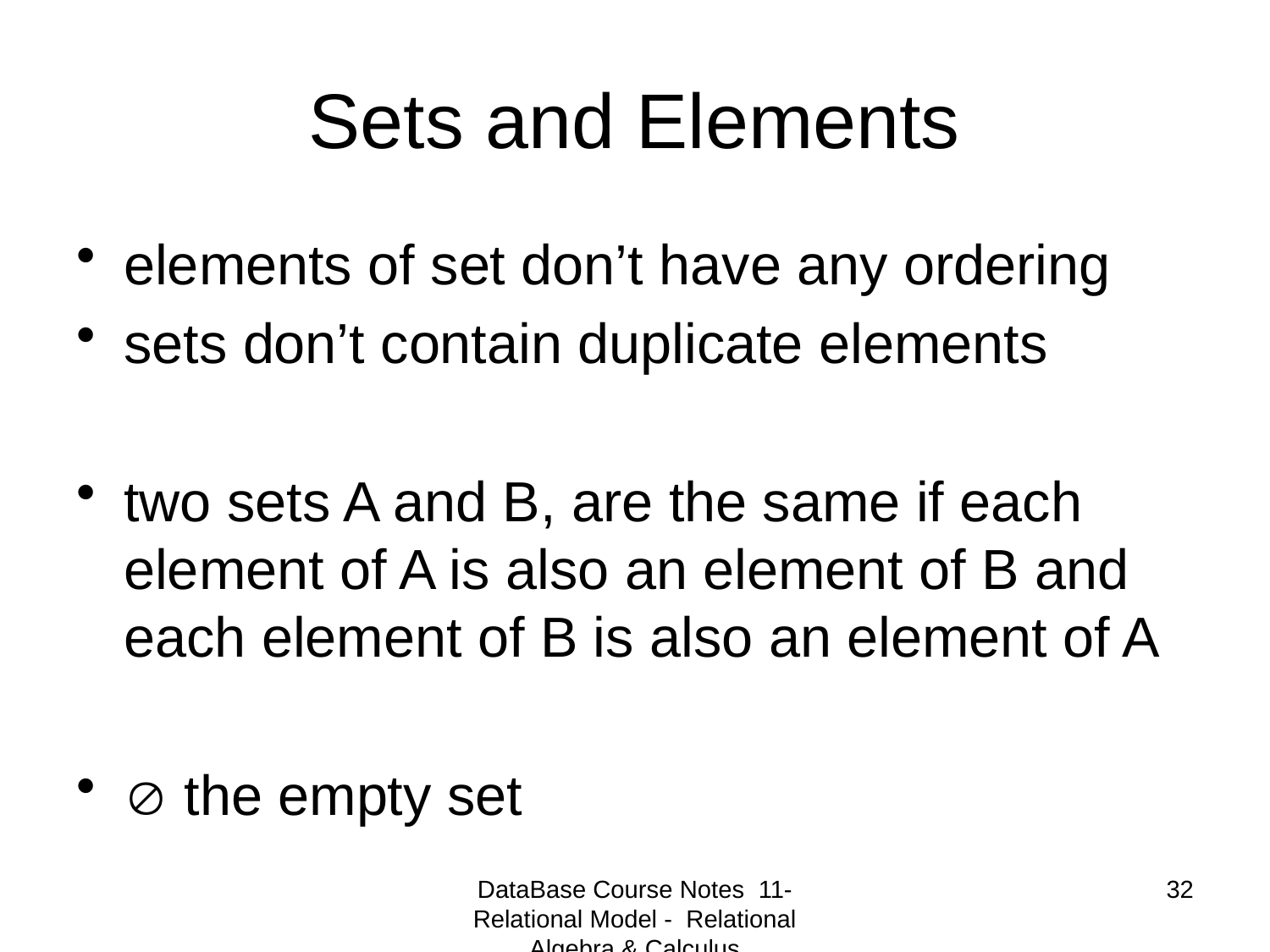

# Sets and Elements
elements of set don’t have any ordering
sets don’t contain duplicate elements

two sets A and B, are the same if each element of A is also an element of B and each element of B is also an element of A

∅ the empty set
DataBase Course Notes  11- Relational Model -  Relational Algebra & Calculus
32